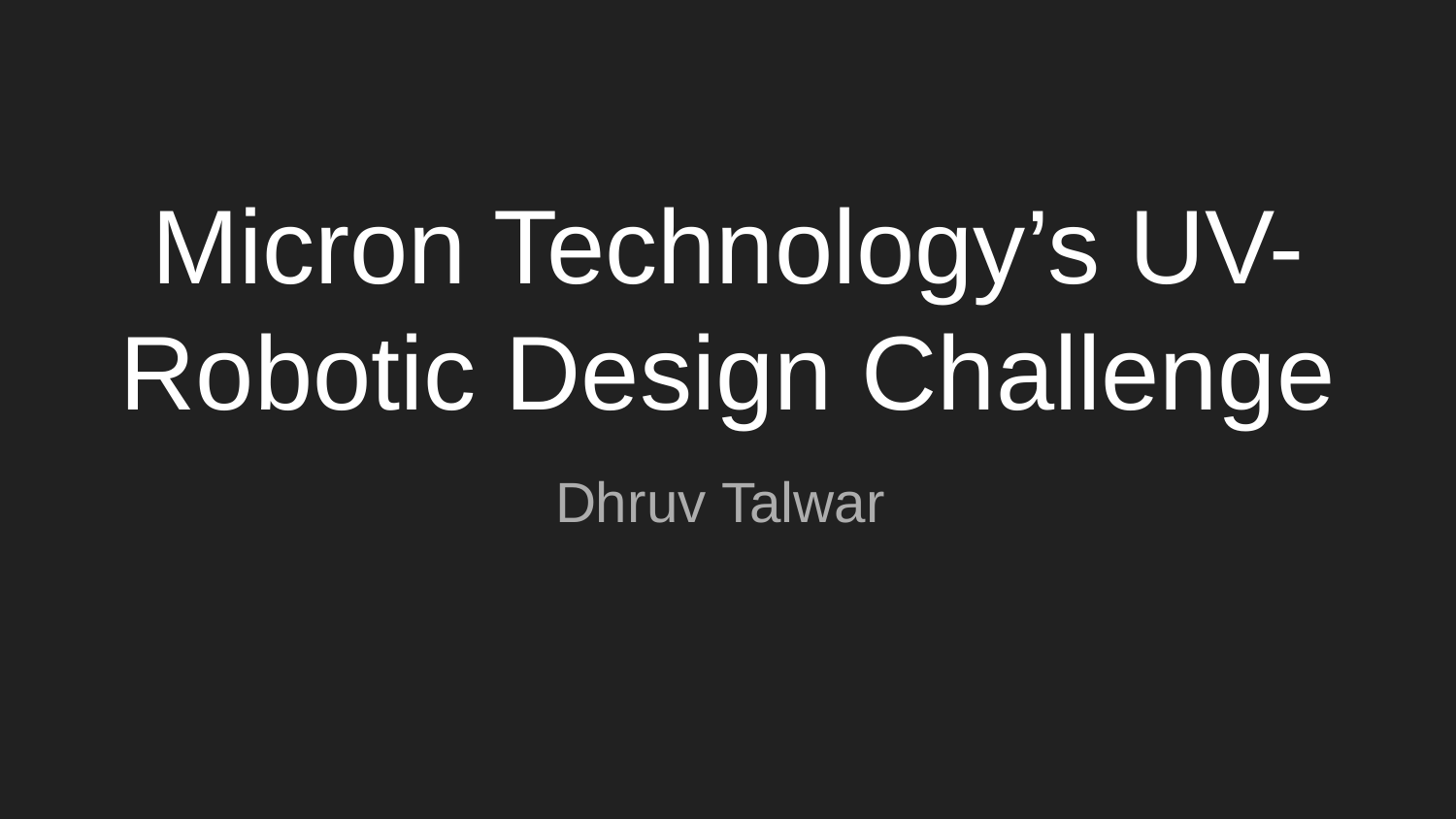

# Micron Technology’s UV-Robotic Design Challenge
Dhruv Talwar